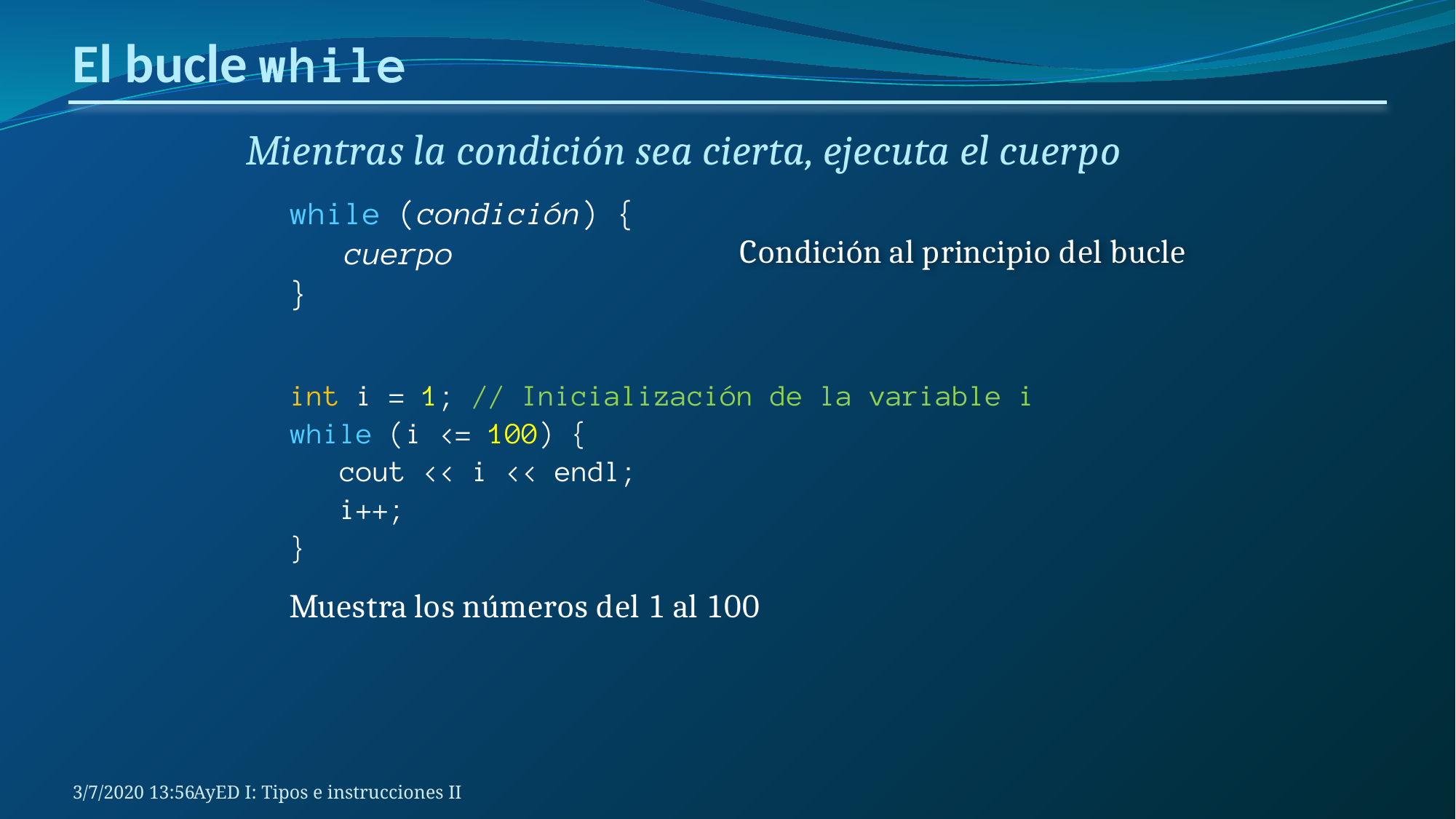

# El bucle while
Mientras la condición sea cierta, ejecuta el cuerpo
while (condición) {
   cuerpo
}

int i = 1; // Inicialización de la variable i
while (i <= 100) {
   cout << i << endl;
   i++;
}
Muestra los números del 1 al 100
Condición al principio del bucle
3/7/2020 13:56
AyED I: Tipos e instrucciones II